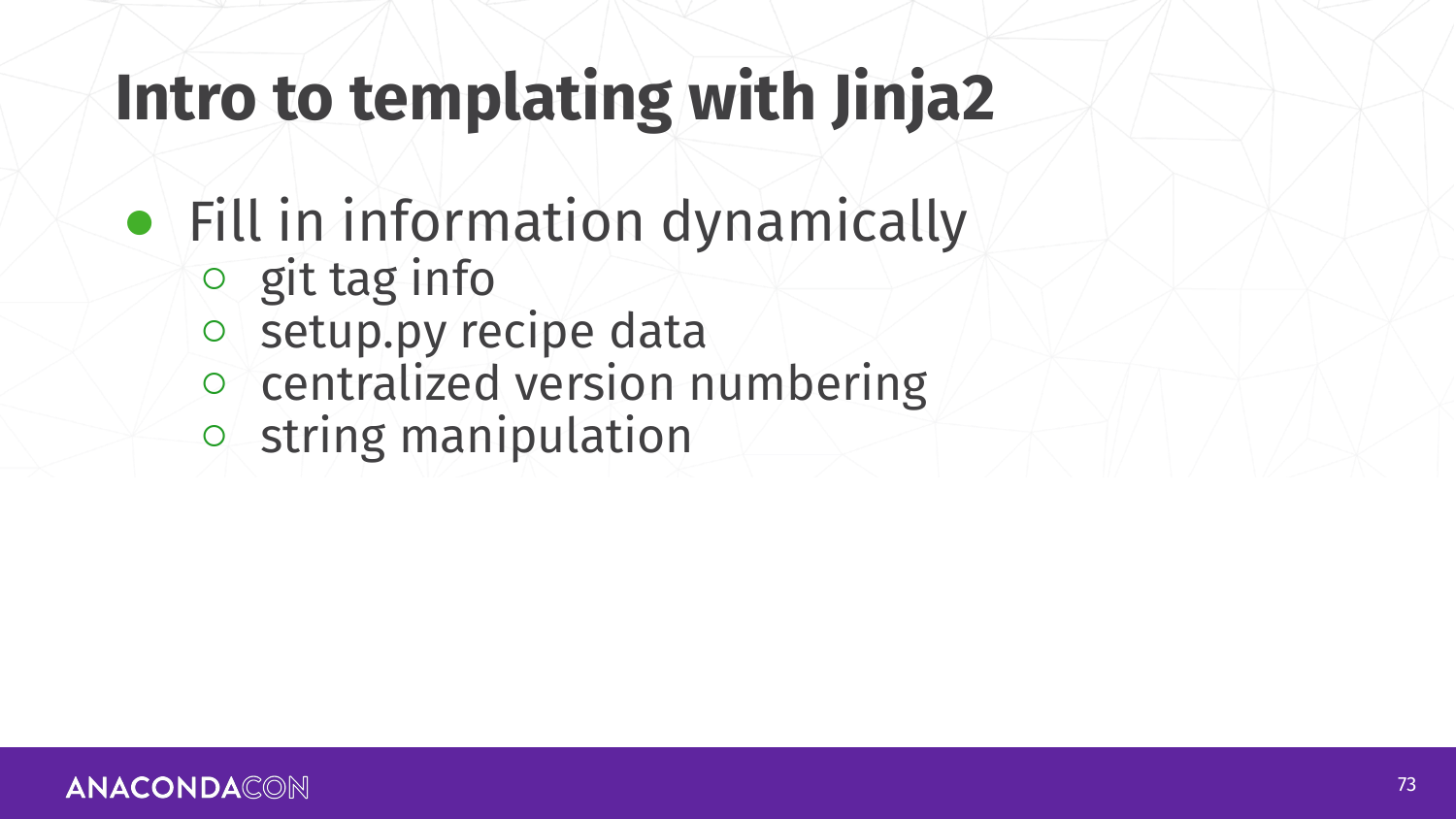

# Intro to templating with Jinja2
Fill in information dynamically
git tag info
setup.py recipe data
centralized version numbering
string manipulation

73